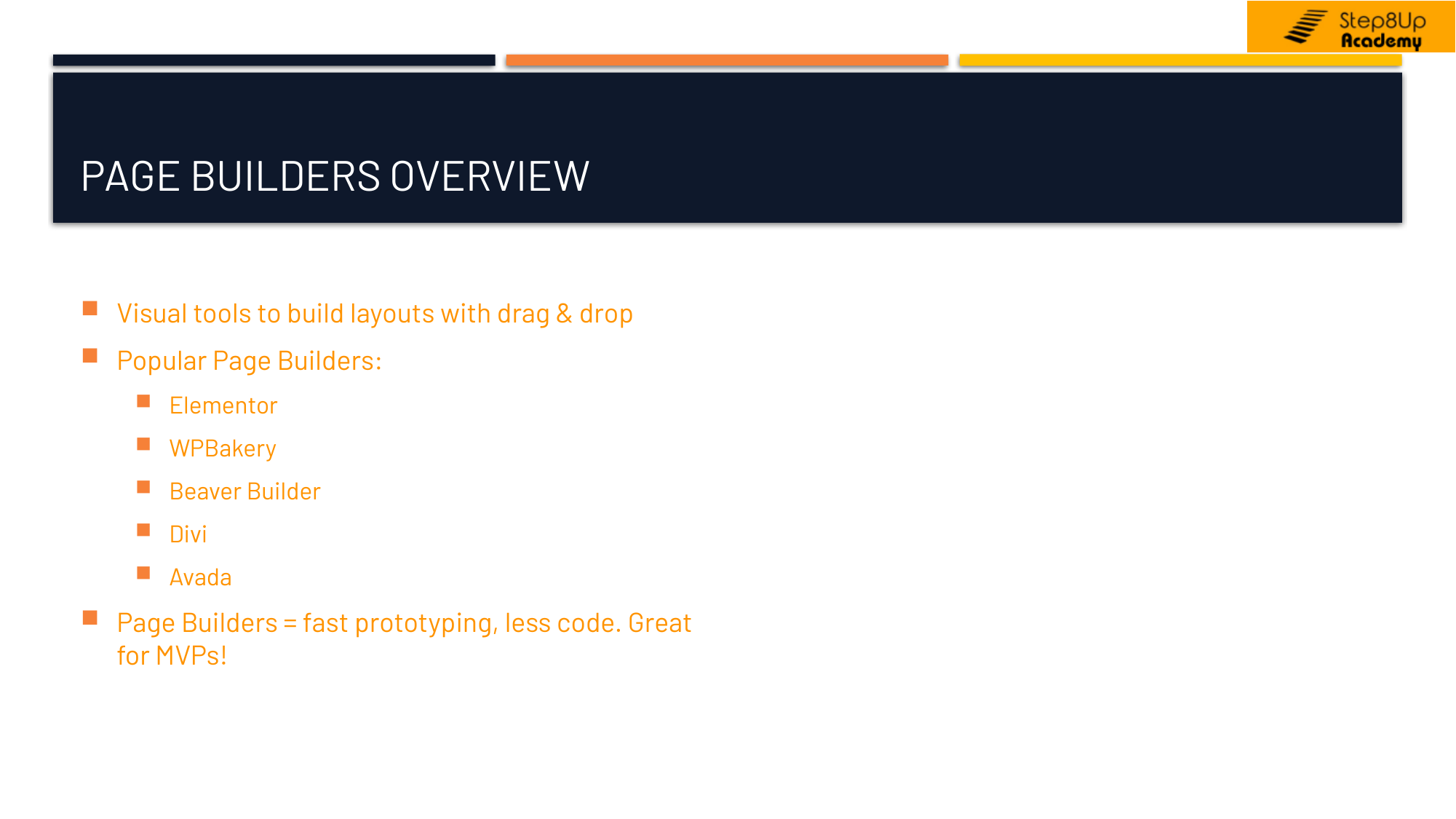

# Page Builders Overview
Visual tools to build layouts with drag & drop
Popular Page Builders:
Elementor
WPBakery
Beaver Builder
Divi
Avada
Page Builders = fast prototyping, less code. Great for MVPs!